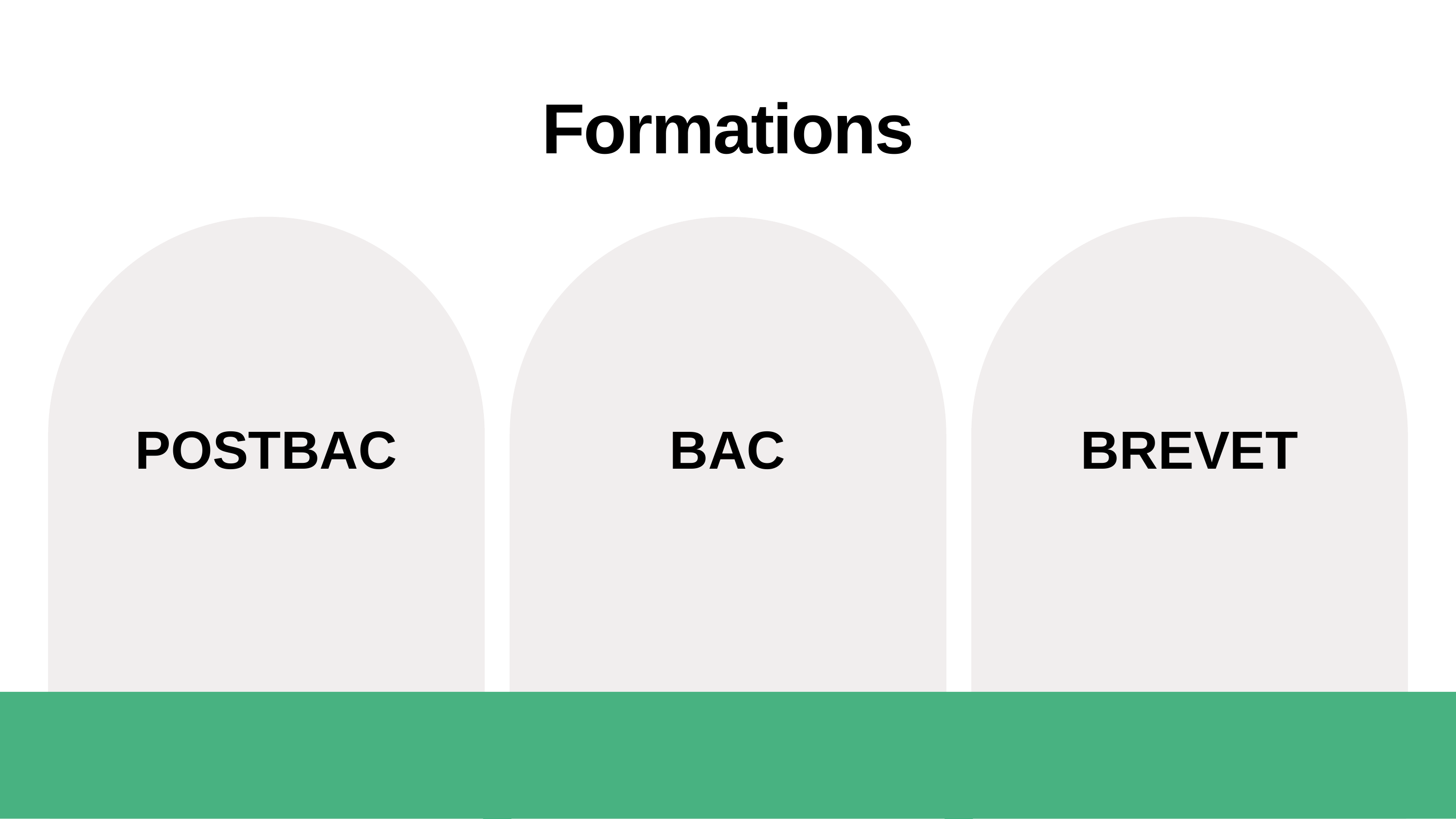

QUALITES / COMPETENCES
Formations
COMPETENCES
QUALITES

POSTBAC
BAC
BREVET